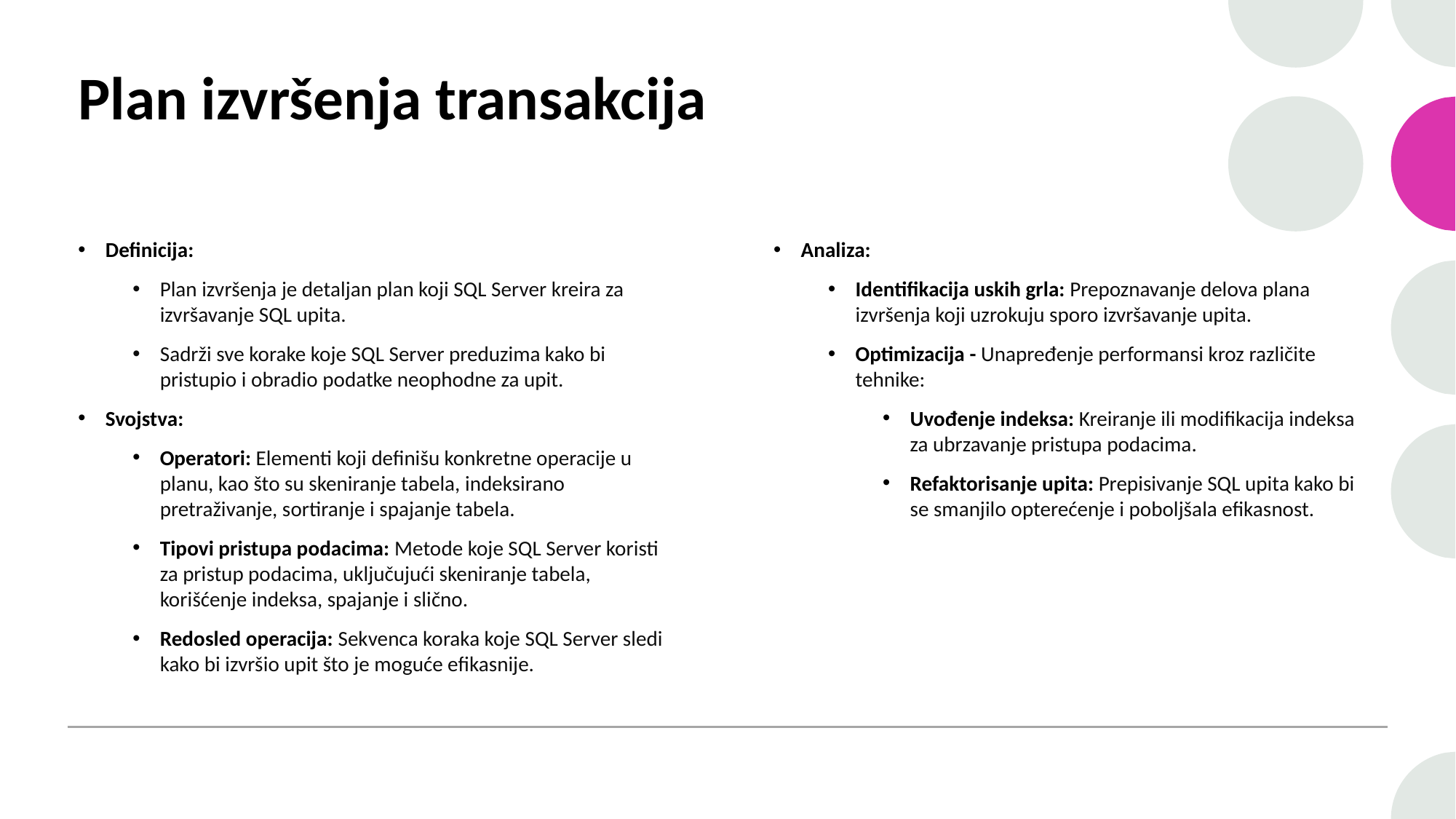

# Plan izvršenja transakcija
Definicija:
Plan izvršenja je detaljan plan koji SQL Server kreira za izvršavanje SQL upita.
Sadrži sve korake koje SQL Server preduzima kako bi pristupio i obradio podatke neophodne za upit.
Svojstva:
Operatori: Elementi koji definišu konkretne operacije u planu, kao što su skeniranje tabela, indeksirano pretraživanje, sortiranje i spajanje tabela.
Tipovi pristupa podacima: Metode koje SQL Server koristi za pristup podacima, uključujući skeniranje tabela, korišćenje indeksa, spajanje i slično.
Redosled operacija: Sekvenca koraka koje SQL Server sledi kako bi izvršio upit što je moguće efikasnije.

Analiza:
Identifikacija uskih grla: Prepoznavanje delova plana izvršenja koji uzrokuju sporo izvršavanje upita.
Optimizacija - Unapređenje performansi kroz različite tehnike:
Uvođenje indeksa: Kreiranje ili modifikacija indeksa za ubrzavanje pristupa podacima.
Refaktorisanje upita: Prepisivanje SQL upita kako bi se smanjilo opterećenje i poboljšala efikasnost.